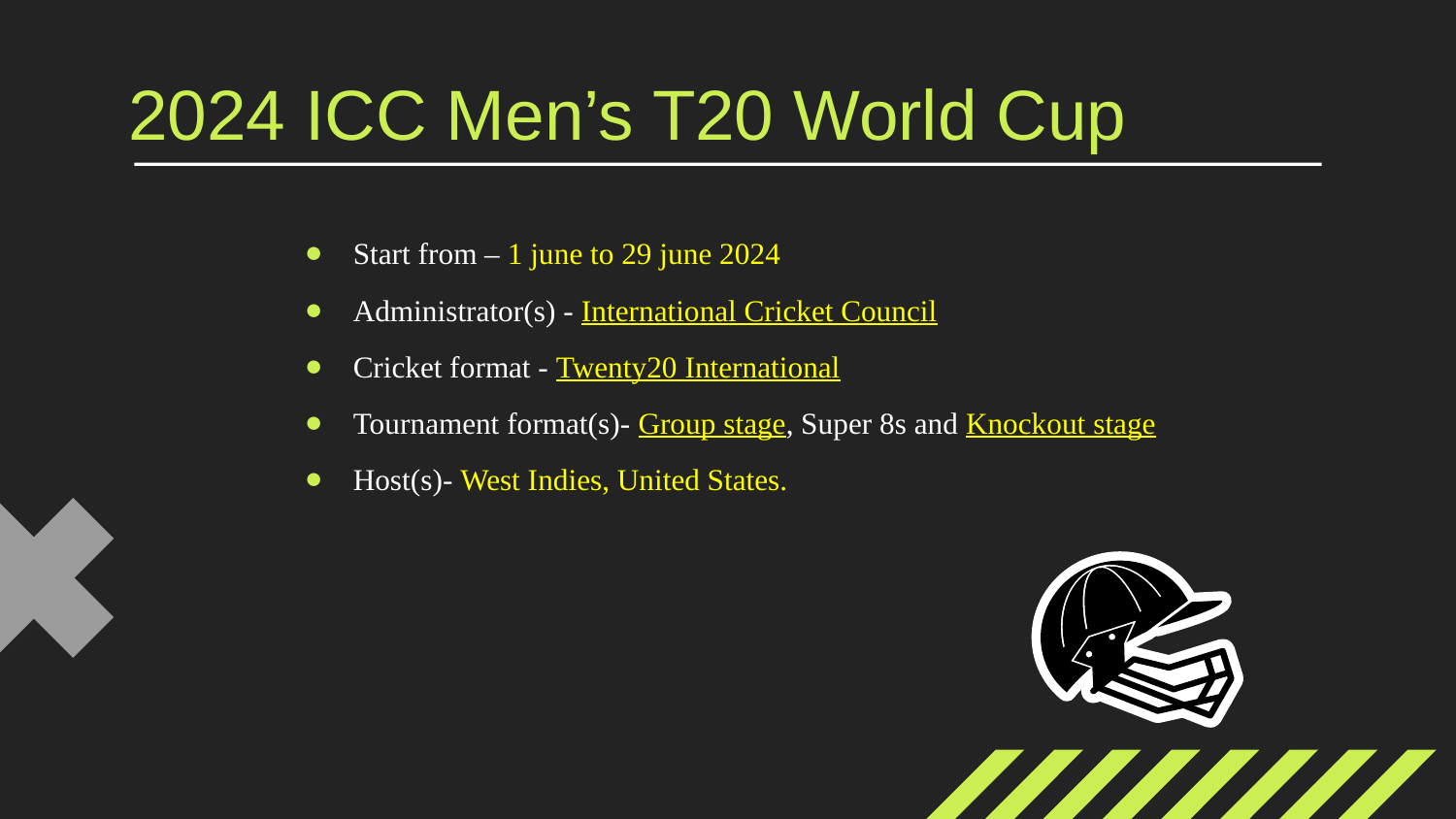

# 2024 ICC Men’s T20 World Cup
Start from – 1 june to 29 june 2024
Administrator(s) - International Cricket Council
Cricket format - Twenty20 International
Tournament format(s)- Group stage, Super 8s and Knockout stage
Host(s)- West Indies, United States.